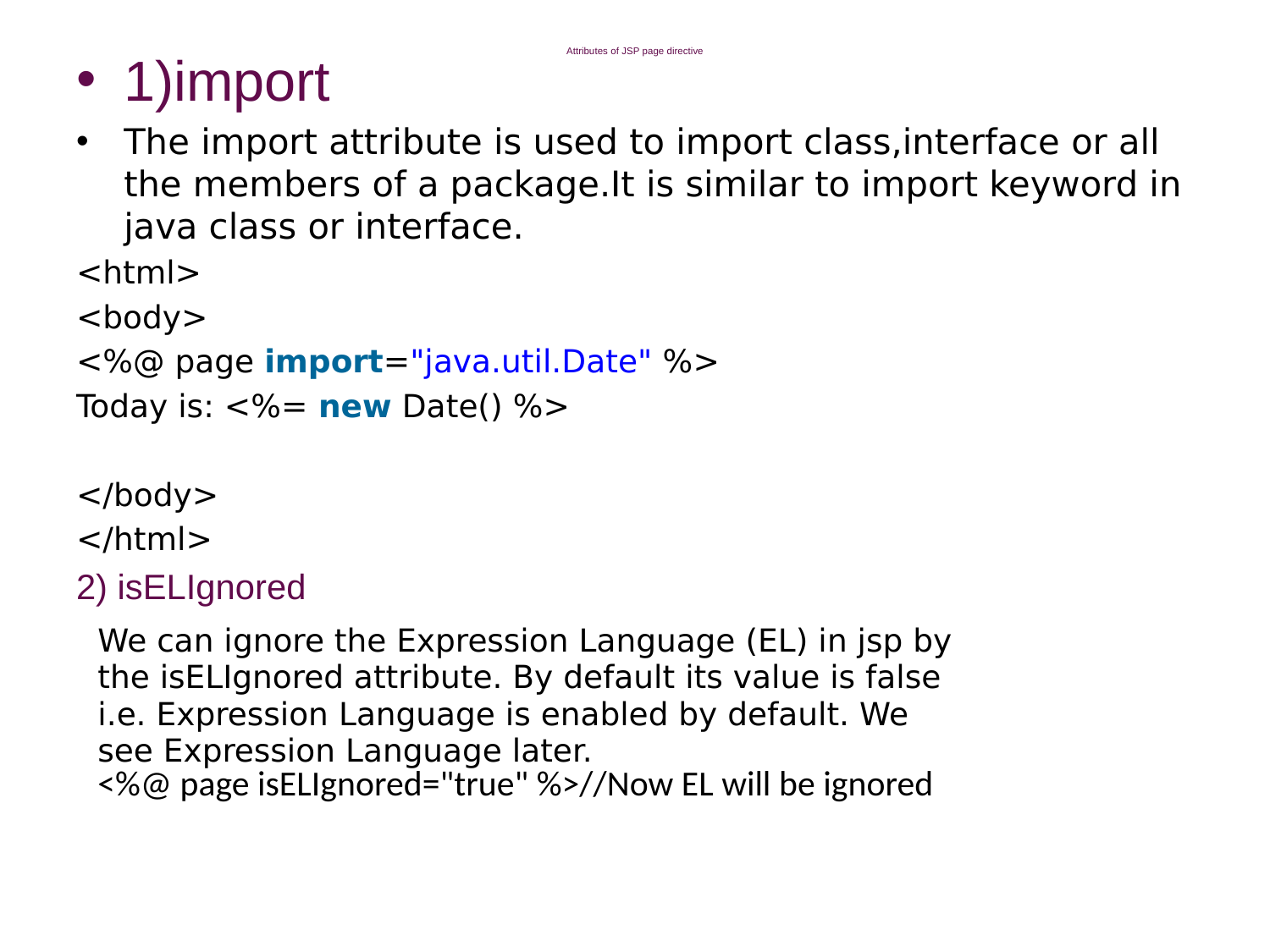

# Attributes of JSP page directive
1)import
The import attribute is used to import class,interface or all the members of a package.It is similar to import keyword in java class or interface.
<html>
<body>
<%@ page import="java.util.Date" %>
Today is: <%= new Date() %>

</body>
</html>
2) isELIgnored

| We can ignore the Expression Language (EL) in jsp by the isELIgnored attribute. By default its value is false i.e. Expression Language is enabled by default. We see Expression Language later. <%@ page isELIgnored="true" %>//Now EL will be ignored |
| --- |